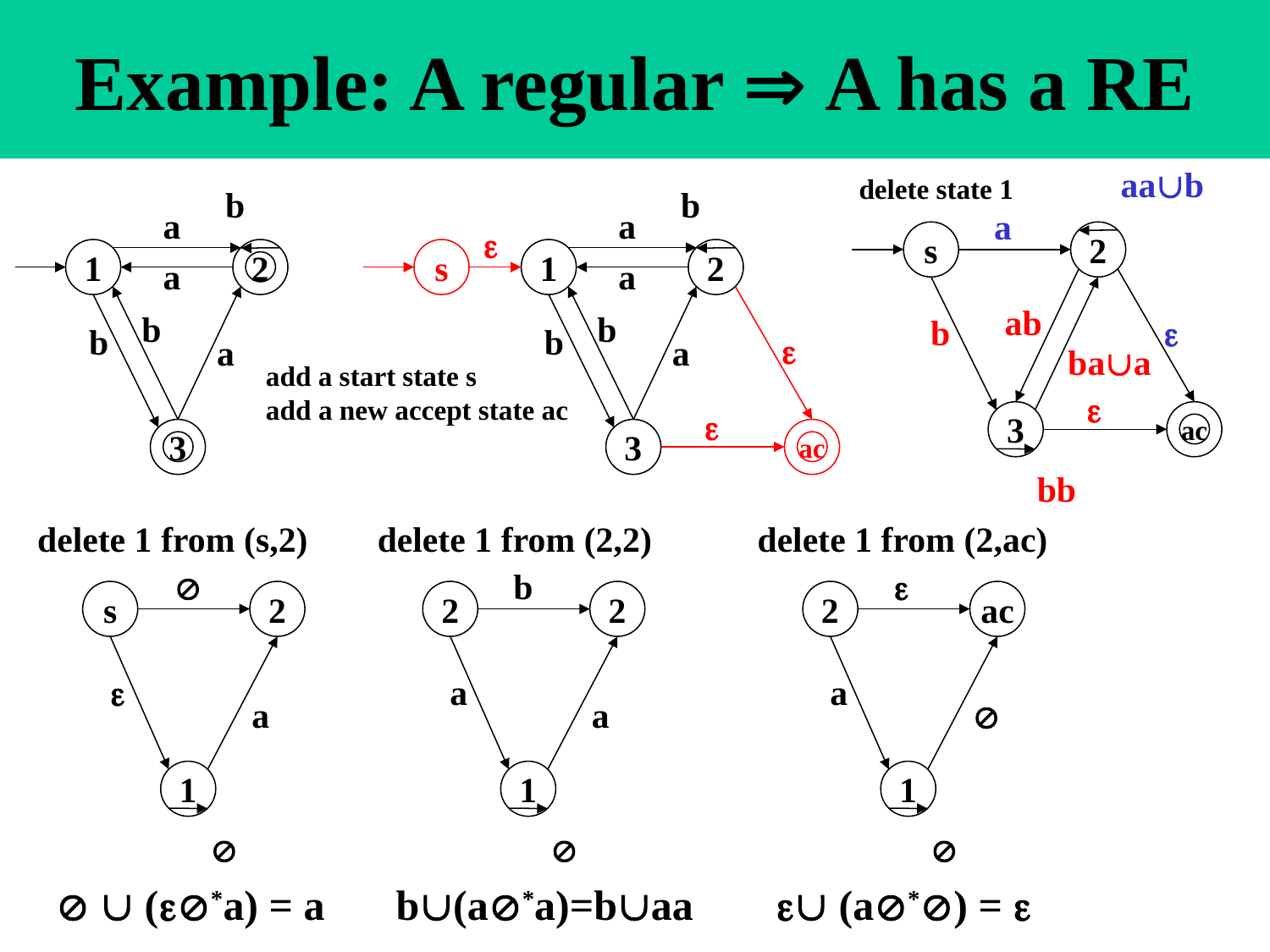

# Example: A regular ⇒ A has a RE
aa∪b
delete state 1
a
s
2
ab
b
ε
ba∪a
ε
3
ac

bb
b
a
1
2
a

b
b
a
3

b
a
ε
s
1
2
a
b
b
ε
a
add a start state s
add a new accept state ac
ε
3
ac

delete 1 from (s,2)
∅
s
2
ε
a
1
∅
∅ ∪ (ε∅*a) = a
delete 1 from (2,2)
b
2
2
a
a
1
∅
b∪(a∅*a)=b∪aa
delete 1 from (2,ac)
ε
2
ac
a
∅
1
∅
ε∪ (a∅*∅) = ε